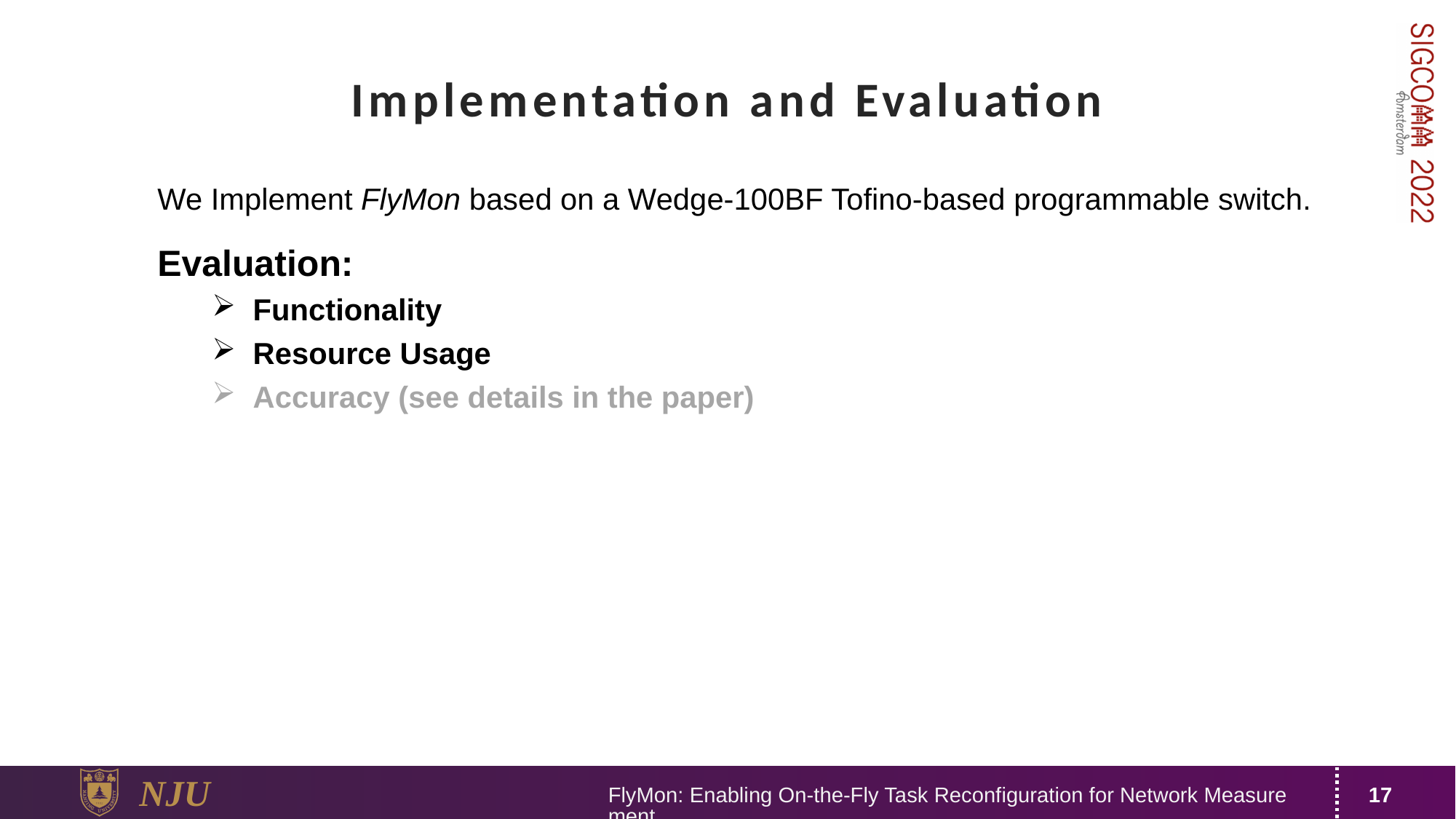

# Implementation and Evaluation
We Implement FlyMon based on a Wedge-100BF Tofino-based programmable switch.
Evaluation:
Functionality
Resource Usage
Accuracy (see details in the paper)
FlyMon: Enabling On-the-Fly Task Reconfiguration for Network Measurement
17